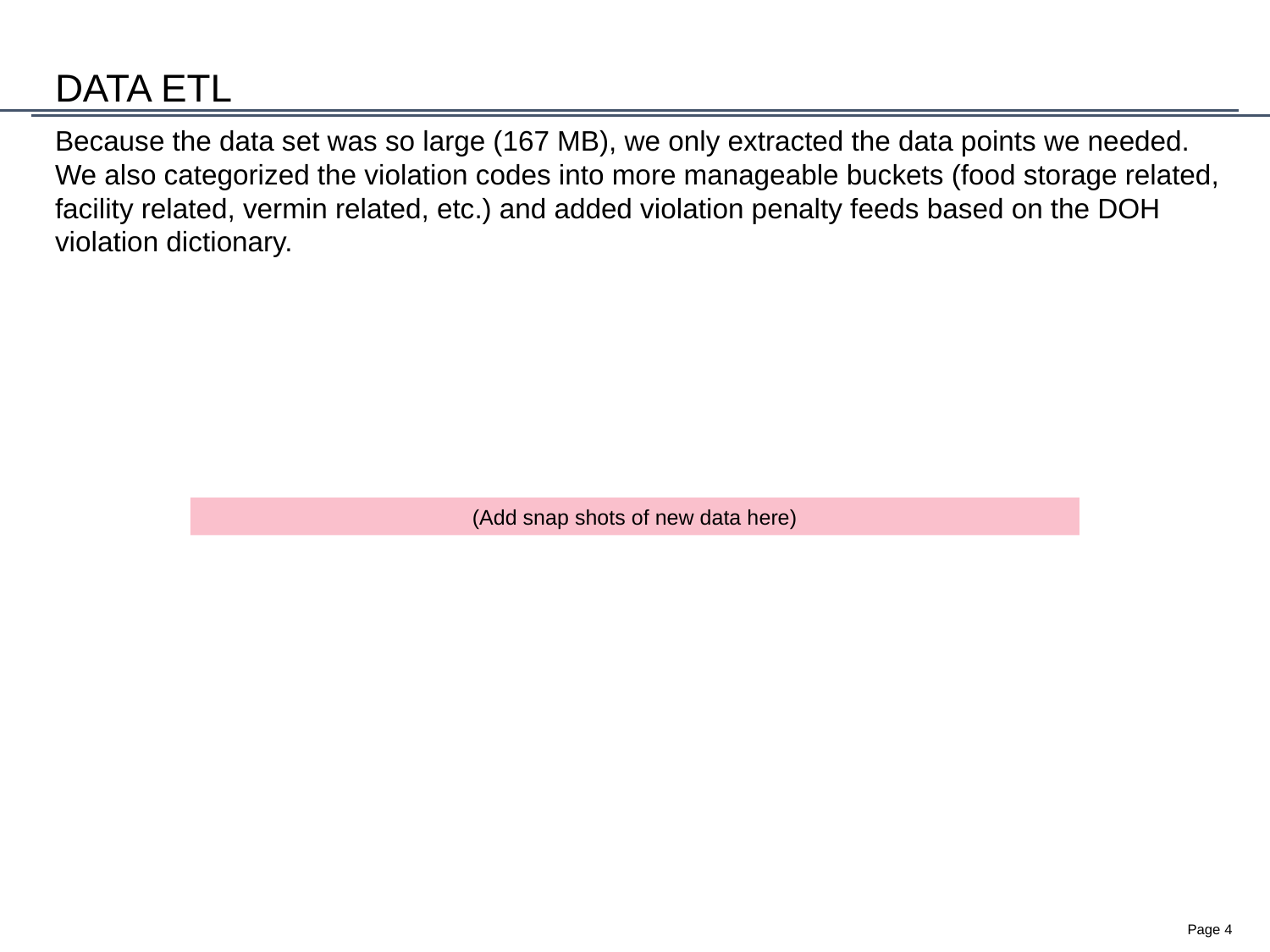

# Data ETL
Because the data set was so large (167 MB), we only extracted the data points we needed. We also categorized the violation codes into more manageable buckets (food storage related, facility related, vermin related, etc.) and added violation penalty feeds based on the DOH violation dictionary.
(Add snap shots of new data here)